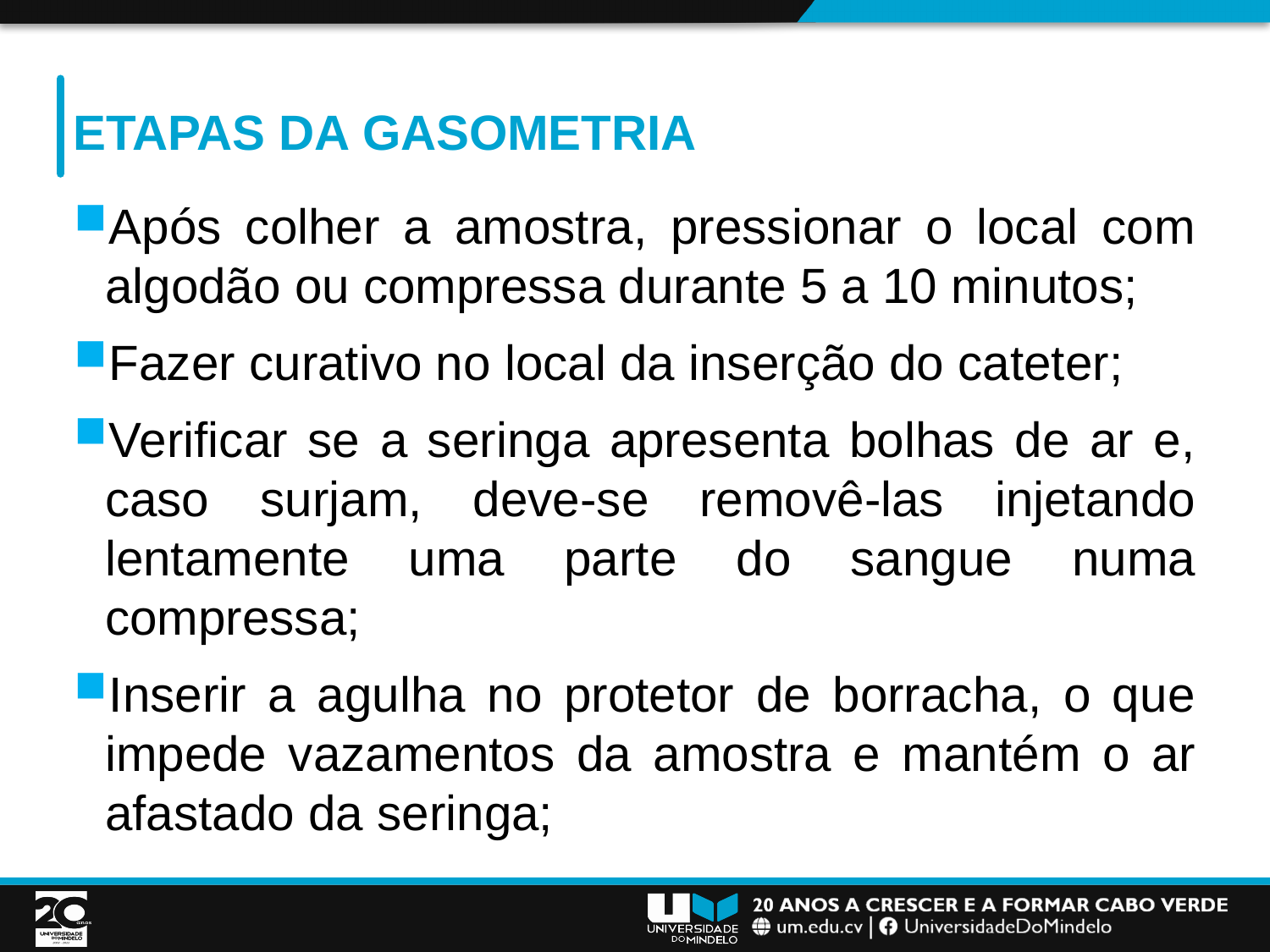

# Etapas da Gasometria
Após colher a amostra, pressionar o local com algodão ou compressa durante 5 a 10 minutos;
Fazer curativo no local da inserção do cateter;
Verificar se a seringa apresenta bolhas de ar e, caso surjam, deve-se removê-las injetando lentamente uma parte do sangue numa compressa;
Inserir a agulha no protetor de borracha, o que impede vazamentos da amostra e mantém o ar afastado da seringa;